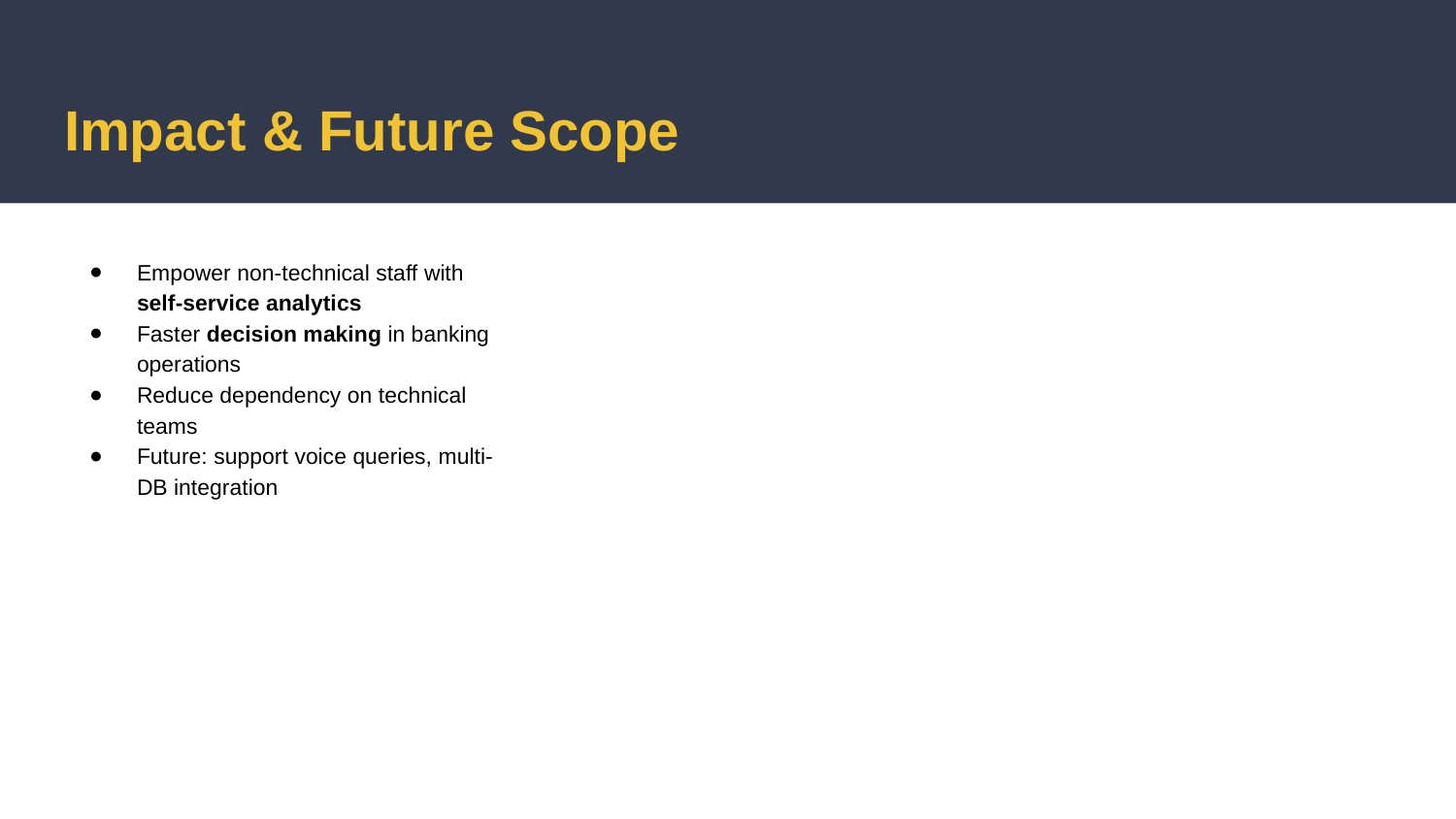

# Impact & Future Scope
Empower non-technical staff with self-service analytics
Faster decision making in banking operations
Reduce dependency on technical teams
Future: support voice queries, multi-DB integration